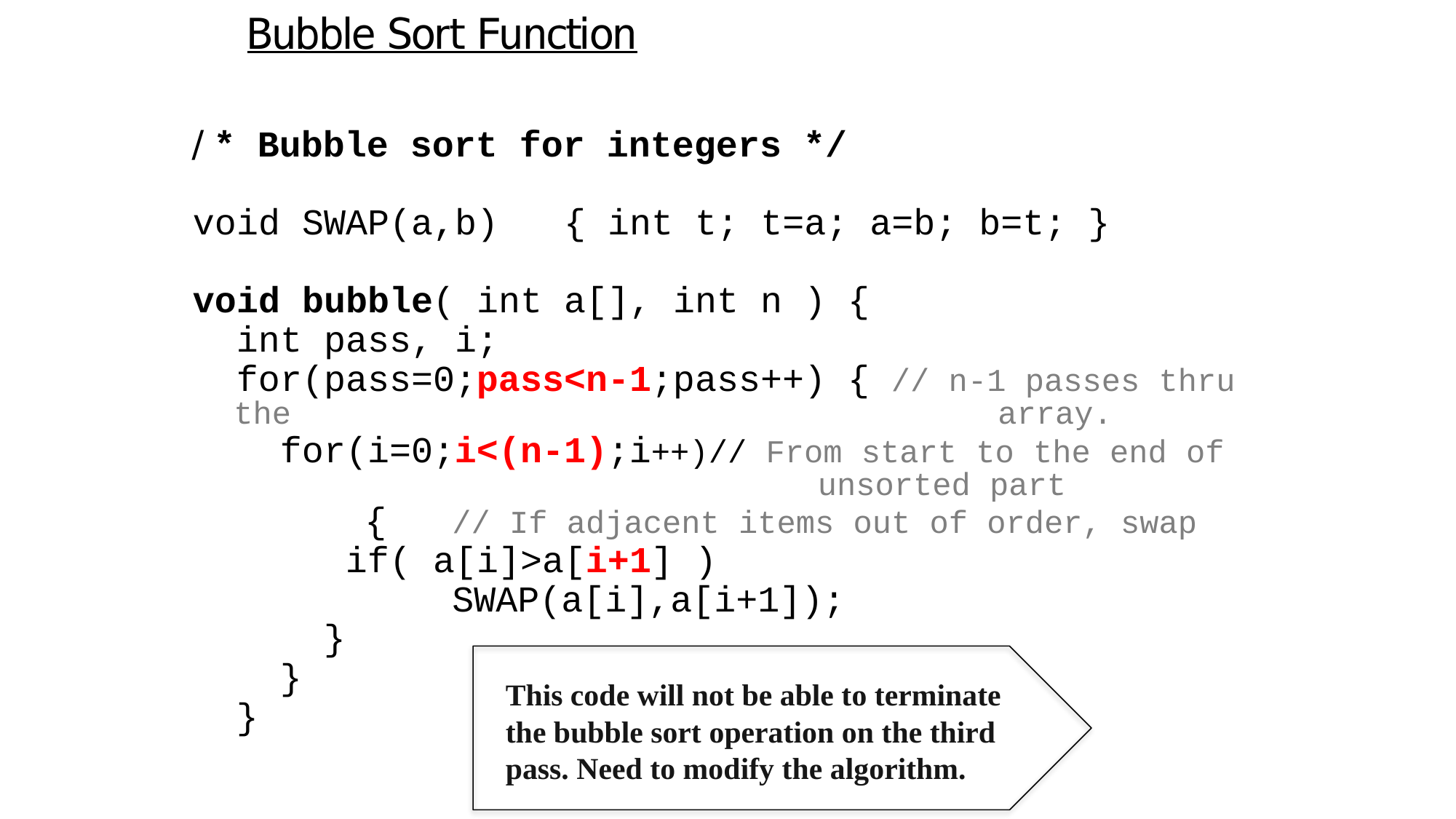

# Bubble Sort Function
/* Bubble sort for integers */

void SWAP(a,b)   { int t; t=a; a=b; b=t; }

void bubble( int a[], int n ) {
  int pass, i;
  for(pass=0;pass<n-1;pass++) { // n-1 passes thru the 							array.
    for(i=0;i<(n-1);i++)// From start to the end of 					  unsorted part
		 { 	// If adjacent items out of order, swap
       if( a[i]>a[i+1] )
			SWAP(a[i],a[i+1]);
      }
    }
  }

This code will not be able to terminate the bubble sort operation on the third pass. Need to modify the algorithm.